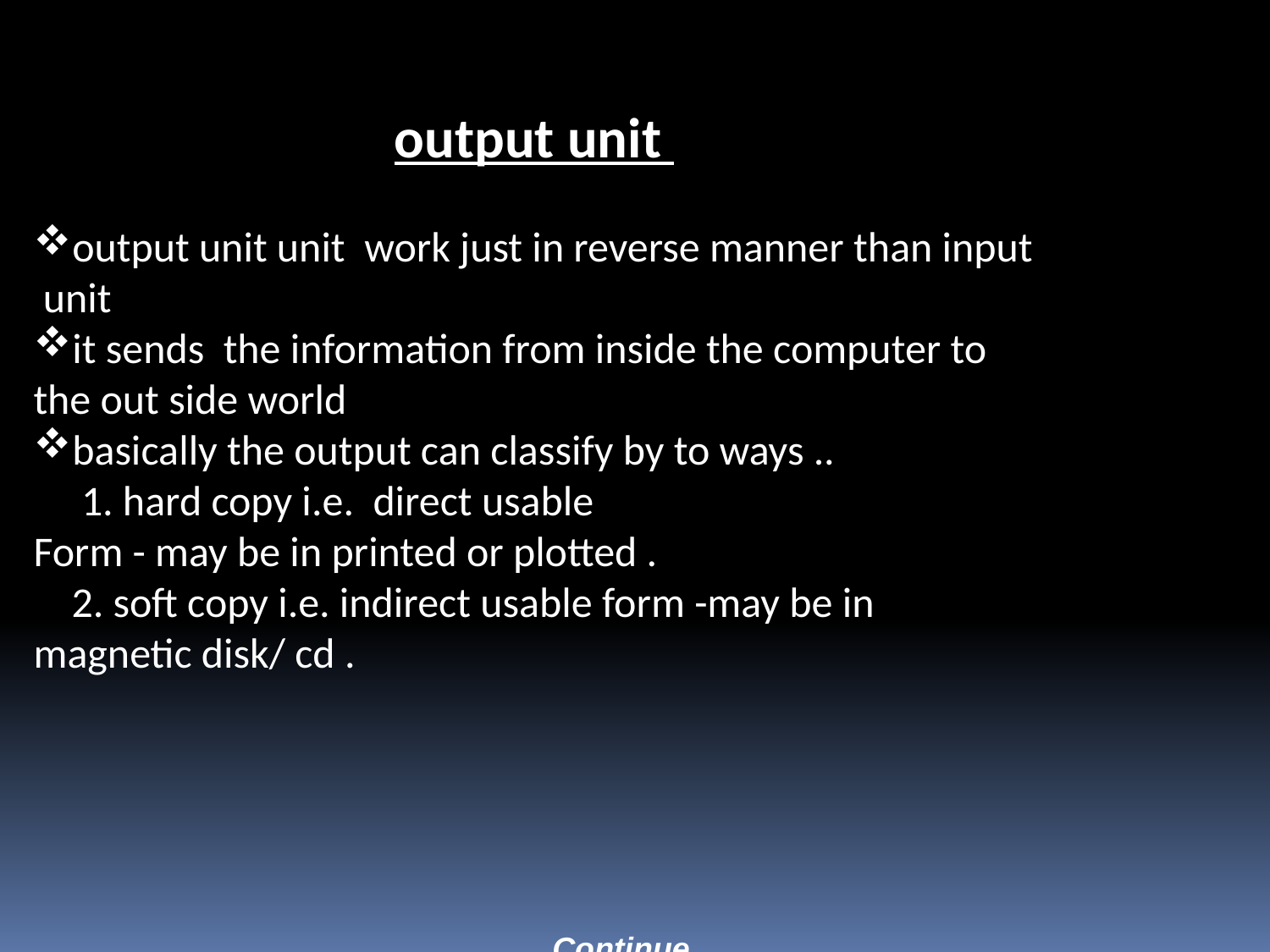

output unit

output unit unit  work just in reverse manner than input  unit
it sends  the information from inside the computer to the out side world
basically the output can classify by to ways ..
     1. hard copy i.e.  direct usable
Form - may be in printed or plotted .
    2. soft copy i.e. indirect usable form -may be in magnetic disk/ cd .

Continue..